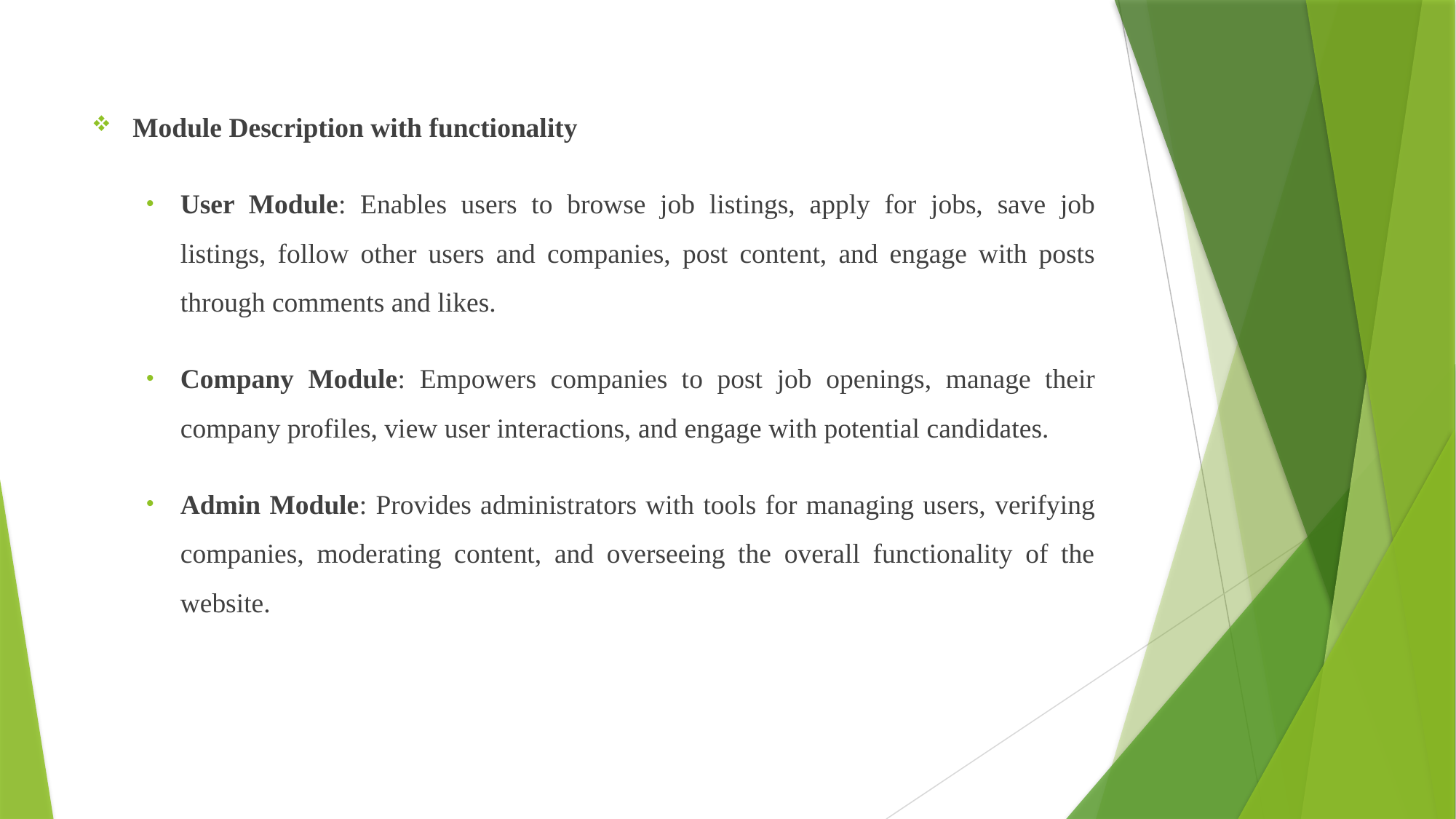

Module Description with functionality
User Module: Enables users to browse job listings, apply for jobs, save job listings, follow other users and companies, post content, and engage with posts through comments and likes.
Company Module: Empowers companies to post job openings, manage their company profiles, view user interactions, and engage with potential candidates.
Admin Module: Provides administrators with tools for managing users, verifying companies, moderating content, and overseeing the overall functionality of the website.